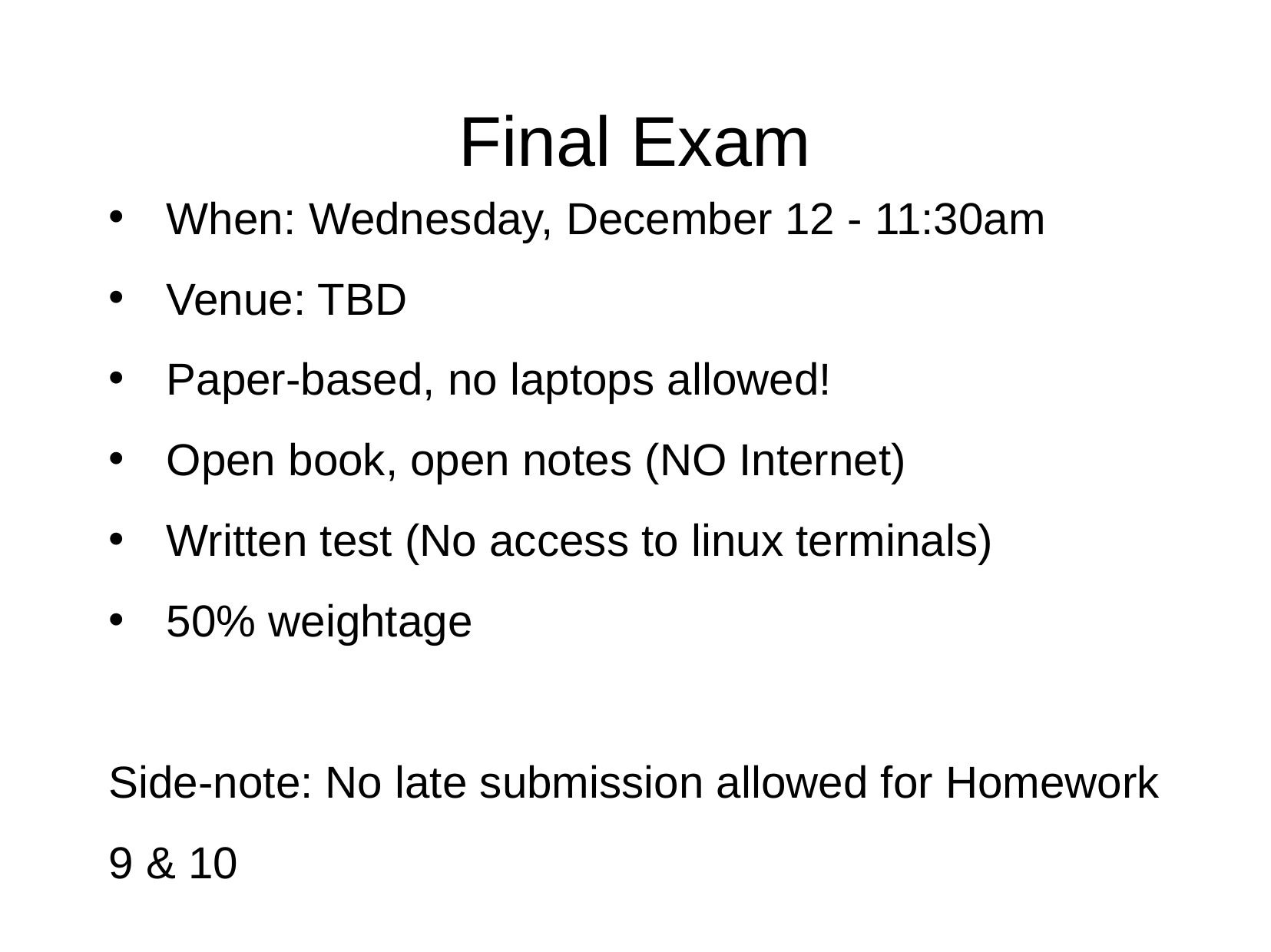

# Final Exam

When: Wednesday, December 12 - 11:30am
Venue: TBD
Paper-based, no laptops allowed!
Open book, open notes (NO Internet)
Written test (No access to linux terminals)
50% weightage

Side-note: No late submission allowed for Homework 9 & 10